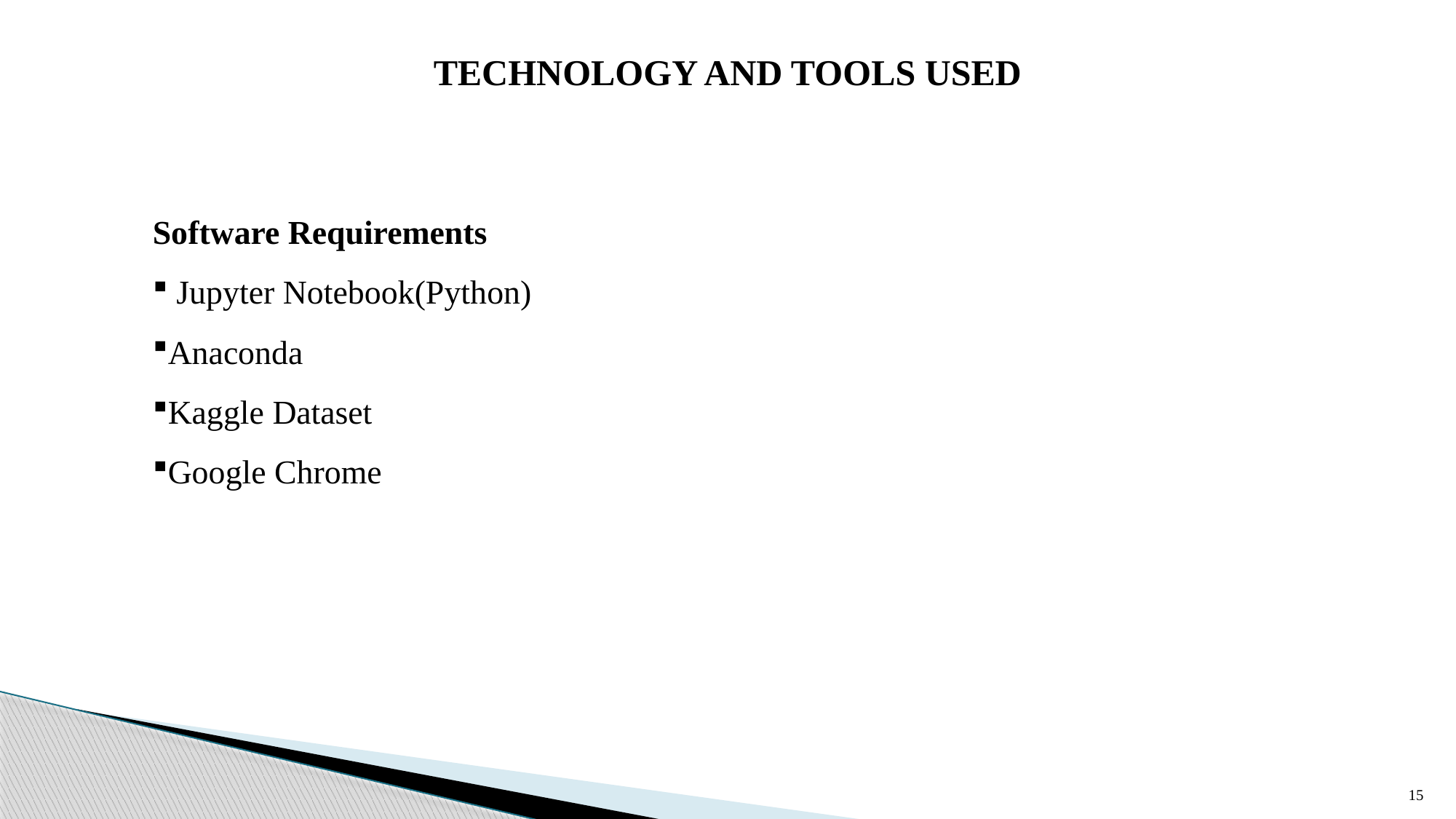

TECHNOLOGY AND TOOLS USED
Software Requirements
 Jupyter Notebook(Python)
Anaconda
Kaggle Dataset
Google Chrome

15